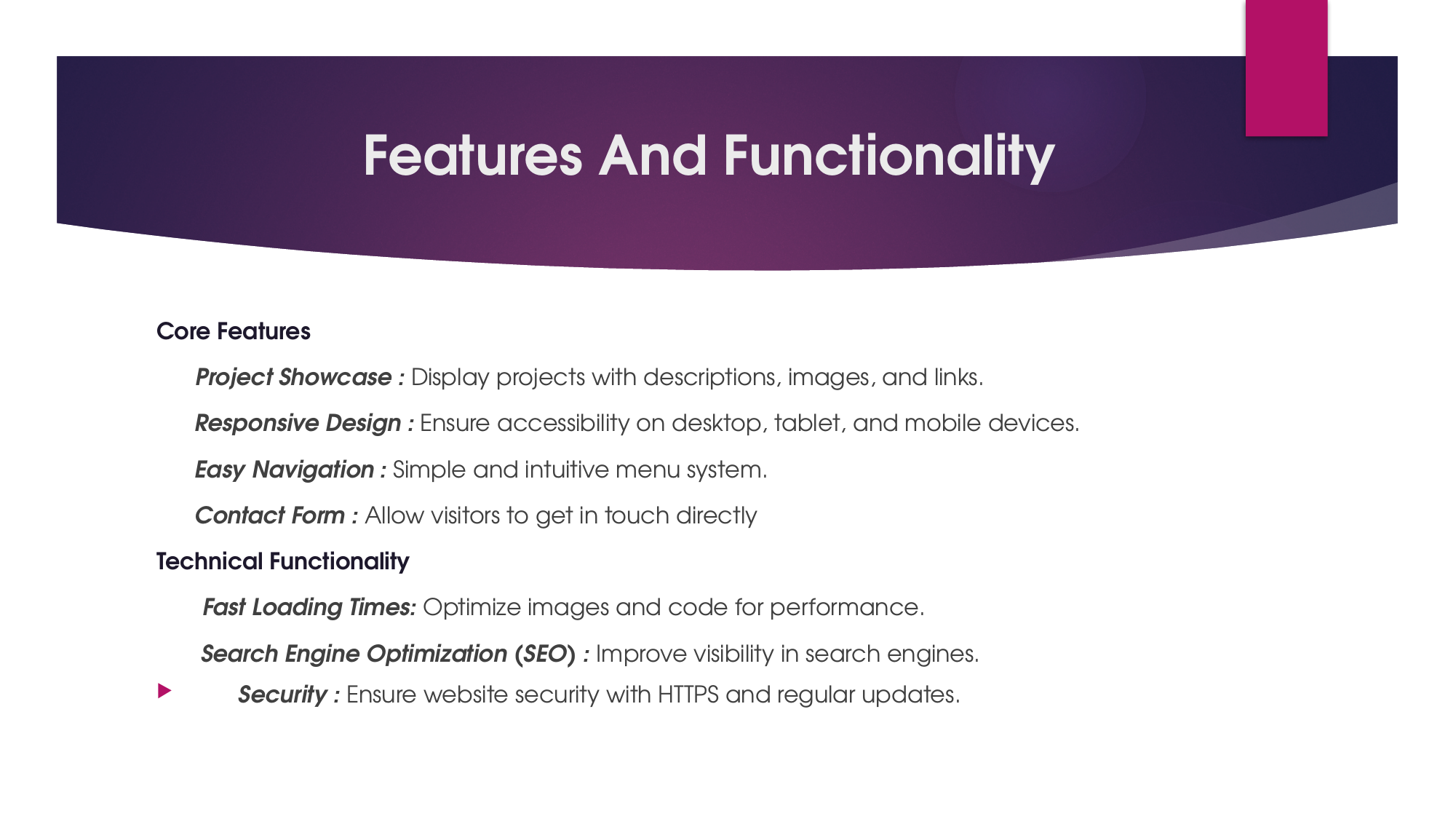

# Features And Functionality
Core Features
      Project Showcase : Display projects with descriptions, images, and links.
      Responsive Design : Ensure accessibility on desktop, tablet, and mobile devices.
      Easy Navigation : Simple and intuitive menu system.
      Contact Form : Allow visitors to get in touch directly
Technical Functionality
       Fast Loading Times: Optimize images and code for performance.
       Search Engine Optimization (SEO) : Improve visibility in search engines.
       Security : Ensure website security with HTTPS and regular updates.